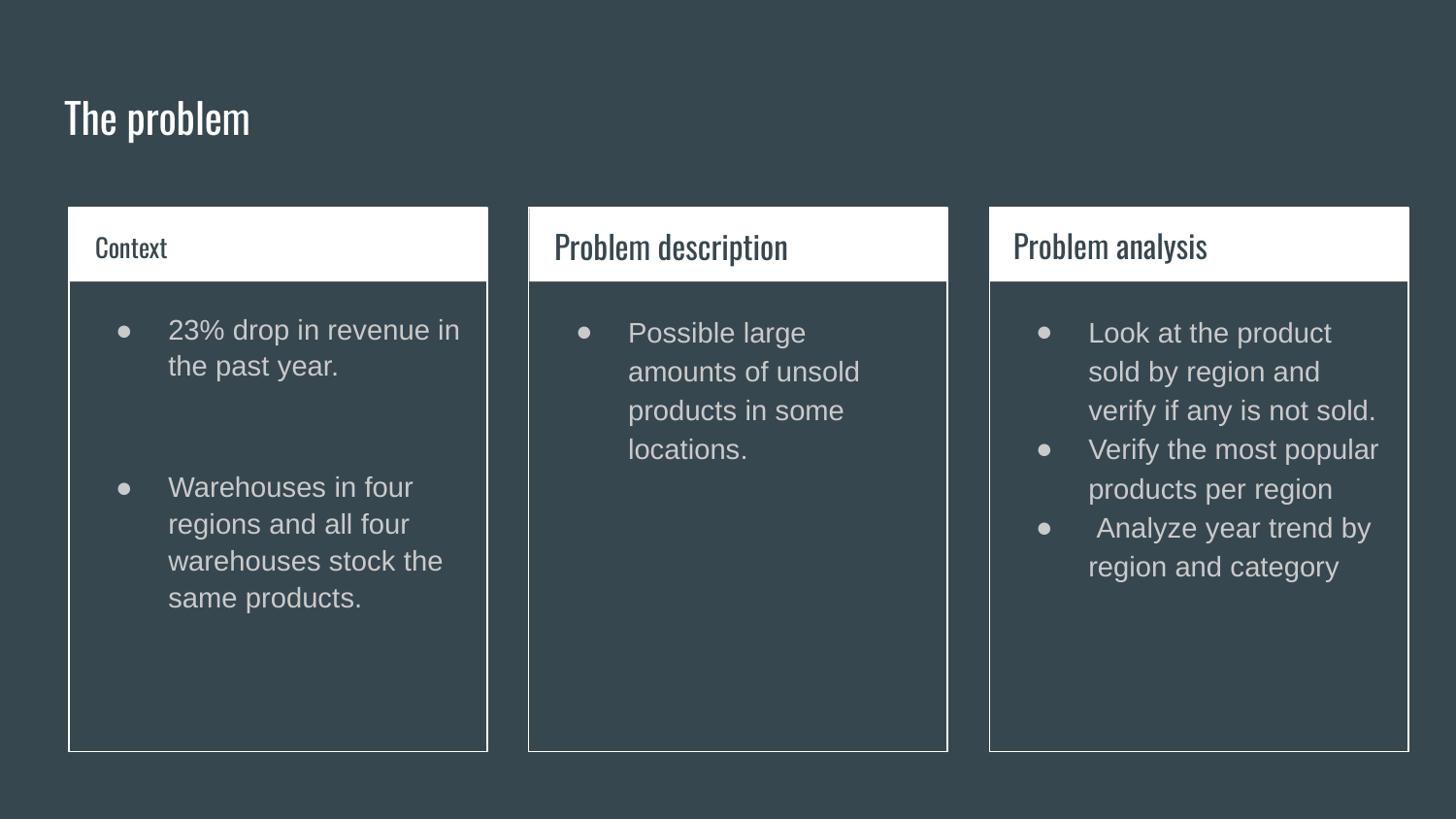

# The problem

Context

Problem description

Problem analysis
23% drop in revenue in the past year.

Warehouses in four regions and all four warehouses stock the same products.

Possible large amounts of unsold products in some locations.
Look at the product sold by region and verify if any is not sold.
Verify the most popular products per region
 Analyze year trend by region and category